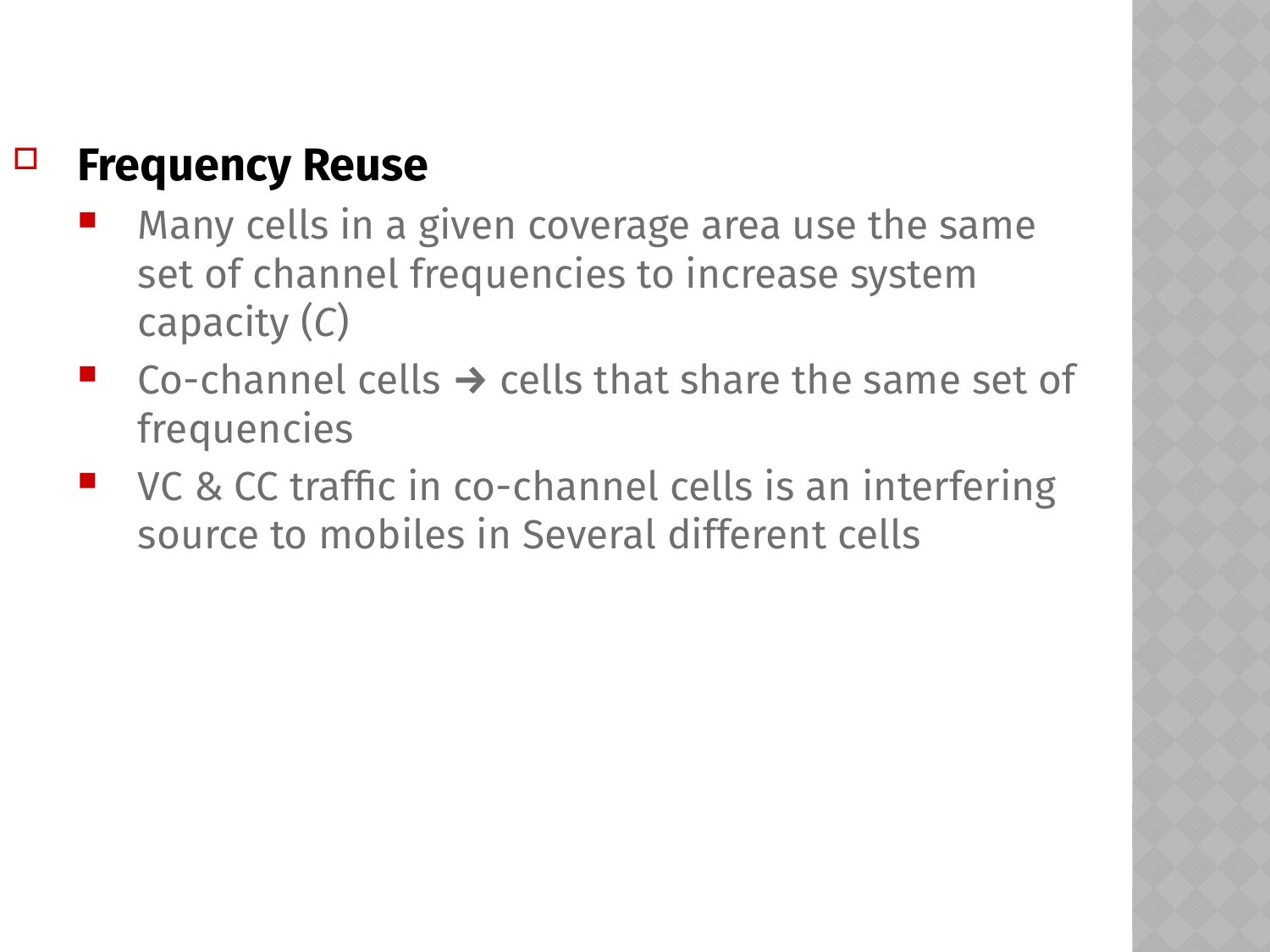

Frequency Reuse
Many cells in a given coverage area use the same set of channel frequencies to increase system capacity (C)
Co-channel cells → cells that share the same set of frequencies
VC & CC traffic in co-channel cells is an interfering source to mobiles in Several different cells